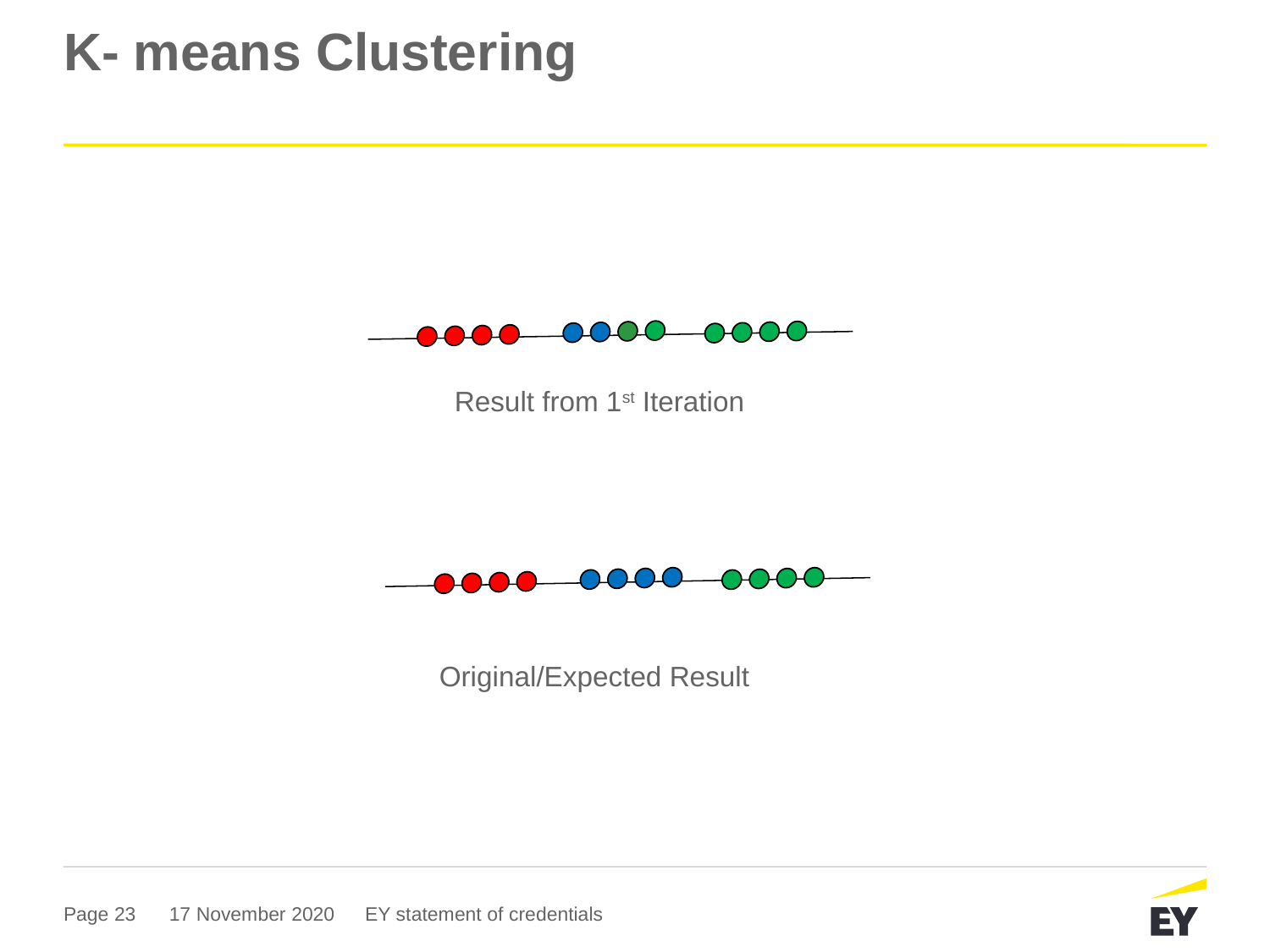

# K- means Clustering

Result from 1st Iteration

Original/Expected Result